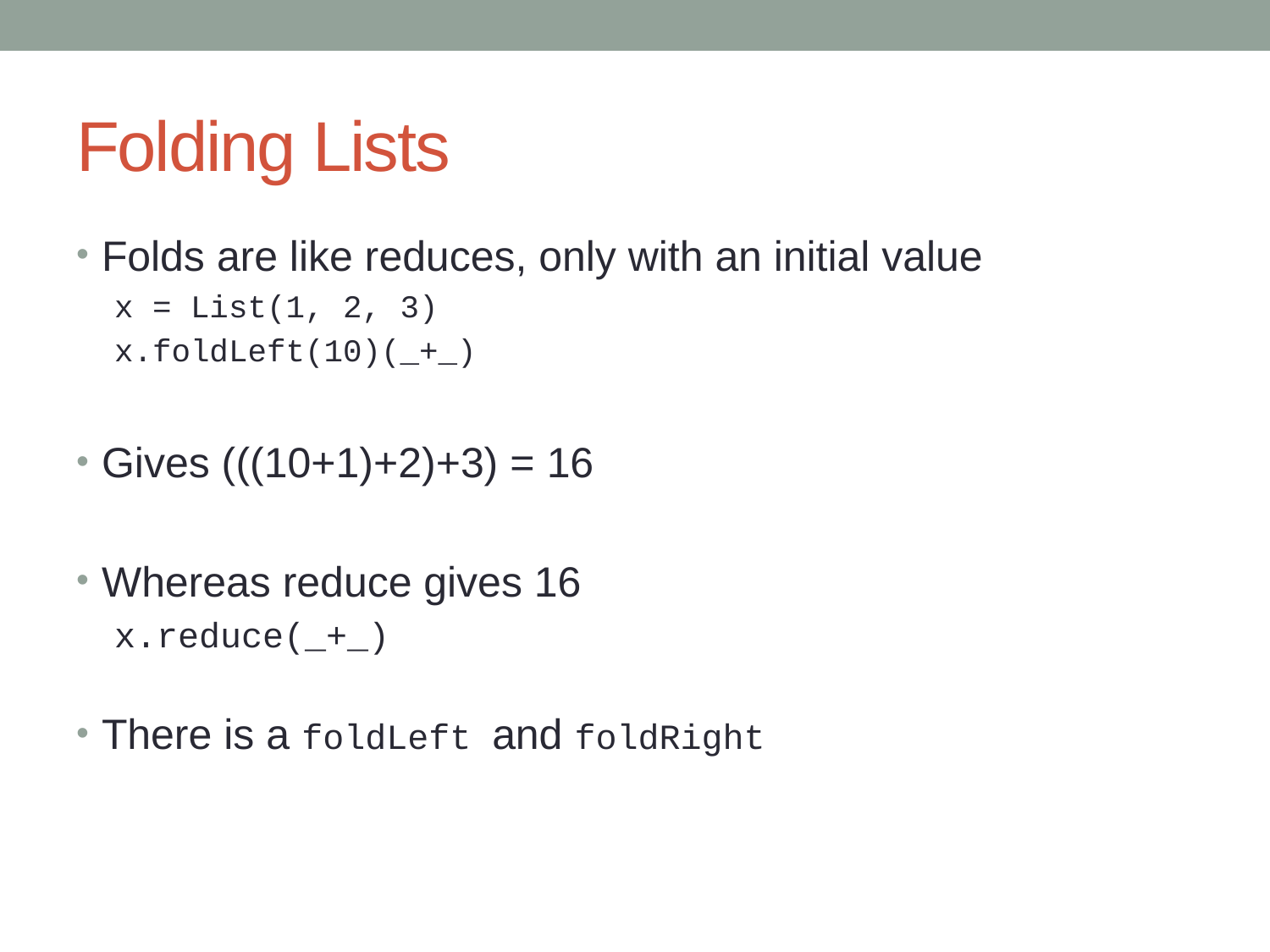

# Folding Lists
Folds are like reduces, only with an initial value
x = List(1, 2, 3)
x.foldLeft(10)(_+_)

Gives (((10+1)+2)+3) = 16

Whereas reduce gives 16
x.reduce(_+_)

There is a foldLeft and foldRight